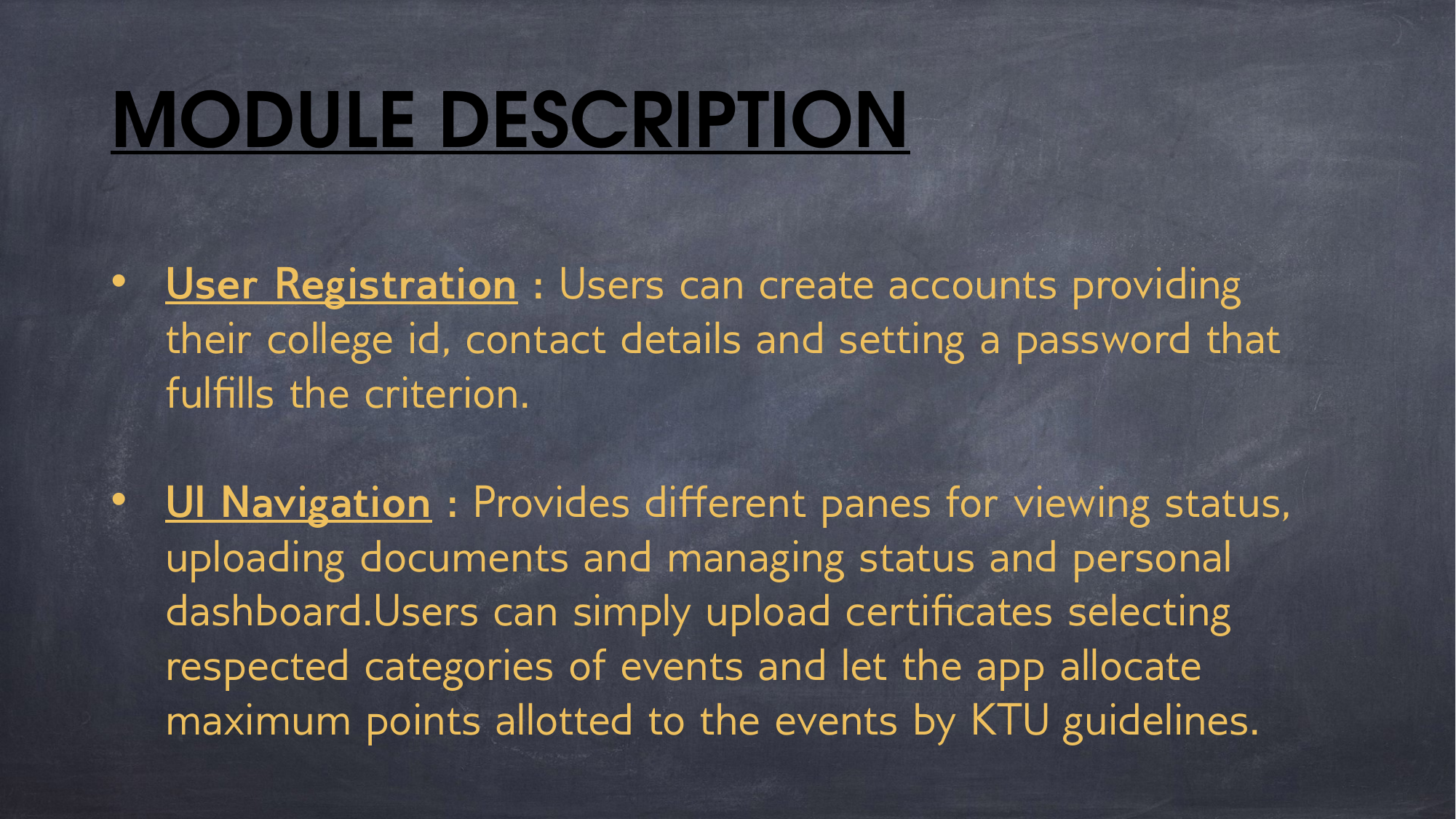

# MODULE DESCRIPTION
User Registration : Users can create accounts providing their college id, contact details and setting a password that fulfills the criterion.

UI Navigation : Provides different panes for viewing status, uploading documents and managing status and personal dashboard.Users can simply upload certificates selecting respected categories of events and let the app allocate maximum points allotted to the events by KTU guidelines.